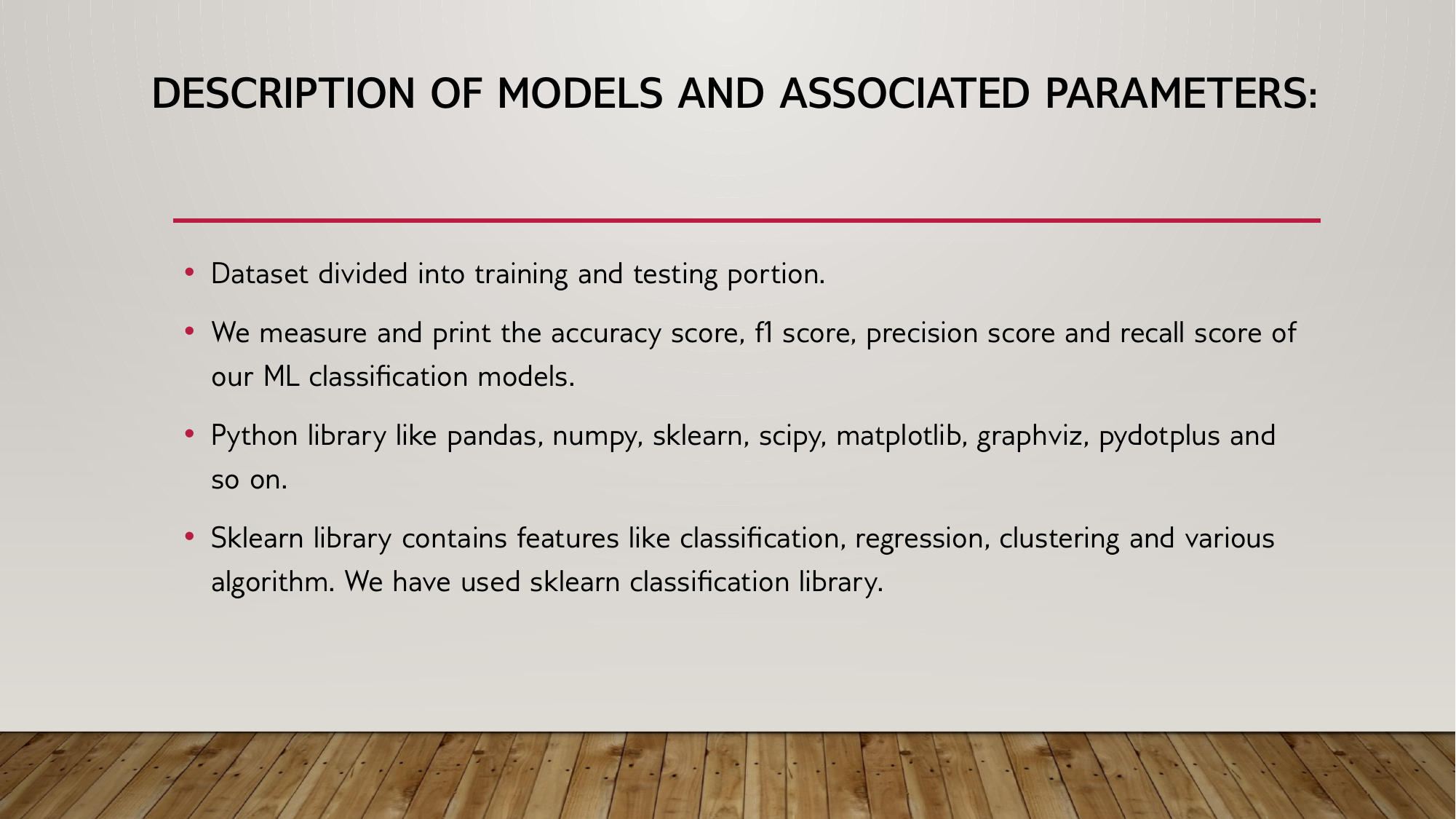

# Description of Models and Associated Parameters:
Dataset divided into training and testing portion.
We measure and print the accuracy score, f1 score, precision score and recall score of our ML classification models.
Python library like pandas, numpy, sklearn, scipy, matplotlib, graphviz, pydotplus and so on.
Sklearn library contains features like classification, regression, clustering and various algorithm. We have used sklearn classification library.